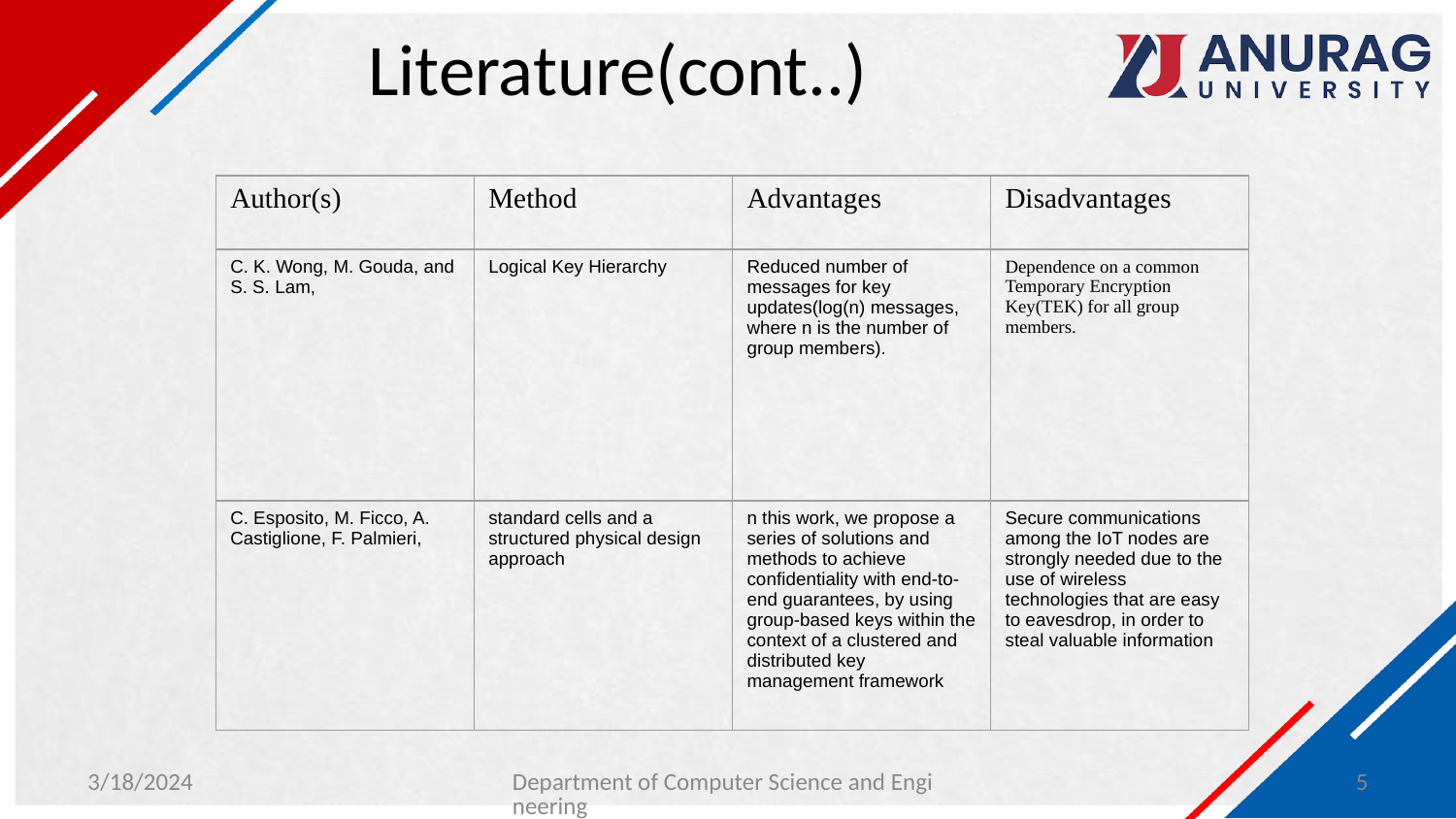

# Literature(cont..)
| Author(s) | Method | Advantages | Disadvantages |
| --- | --- | --- | --- |
| C. K. Wong, M. Gouda, and S. S. Lam, | Logical Key Hierarchy | Reduced number of messages for key updates(log(n) messages, where n is the number of group members). | Dependence on a common Temporary Encryption Key(TEK) for all group members. |
| C. Esposito, M. Ficco, A. Castiglione, F. Palmieri, | standard cells and a structured physical design approach | n this work, we propose a series of solutions and methods to achieve confidentiality with end-to-end guarantees, by using group-based keys within the context of a clustered and distributed key management framework | Secure communications among the IoT nodes are strongly needed due to the use of wireless technologies that are easy to eavesdrop, in order to steal valuable information |

3/18/2024
Department of Computer Science and Engineering
5